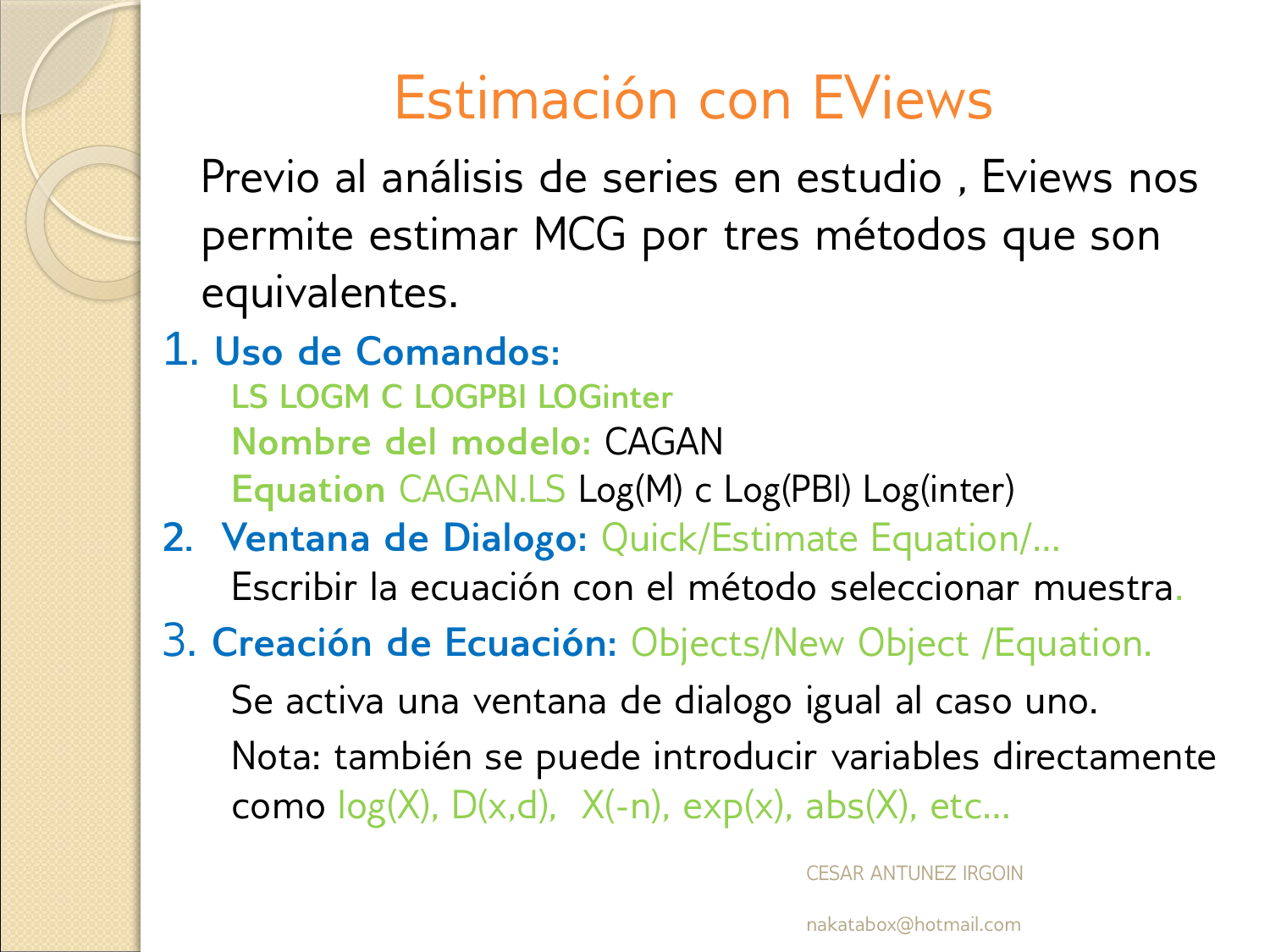

# Estimación con EViews
	Previo al análisis de series en estudio , Eviews nos permite estimar MCG por tres métodos que son equivalentes.
1. Uso de Comandos:
	LS LOGM C LOGPBI LOGinter
	Nombre del modelo: CAGAN
	Equation CAGAN.LS Log(M) c Log(PBI) Log(inter)
2.  Ventana de Dialogo: Quick/Estimate Equation/…
	Escribir la ecuación con el método seleccionar muestra.
3. Creación de Ecuación: Objects/New Object /Equation.
	Se activa una ventana de dialogo igual al caso uno.
	Nota: también se puede introducir variables directamente como log(X), D(x,d),  X(-n), exp(x), abs(X), etc…

CESAR ANTUNEZ IRGOIN                                                                     nakatabox@hotmail.com